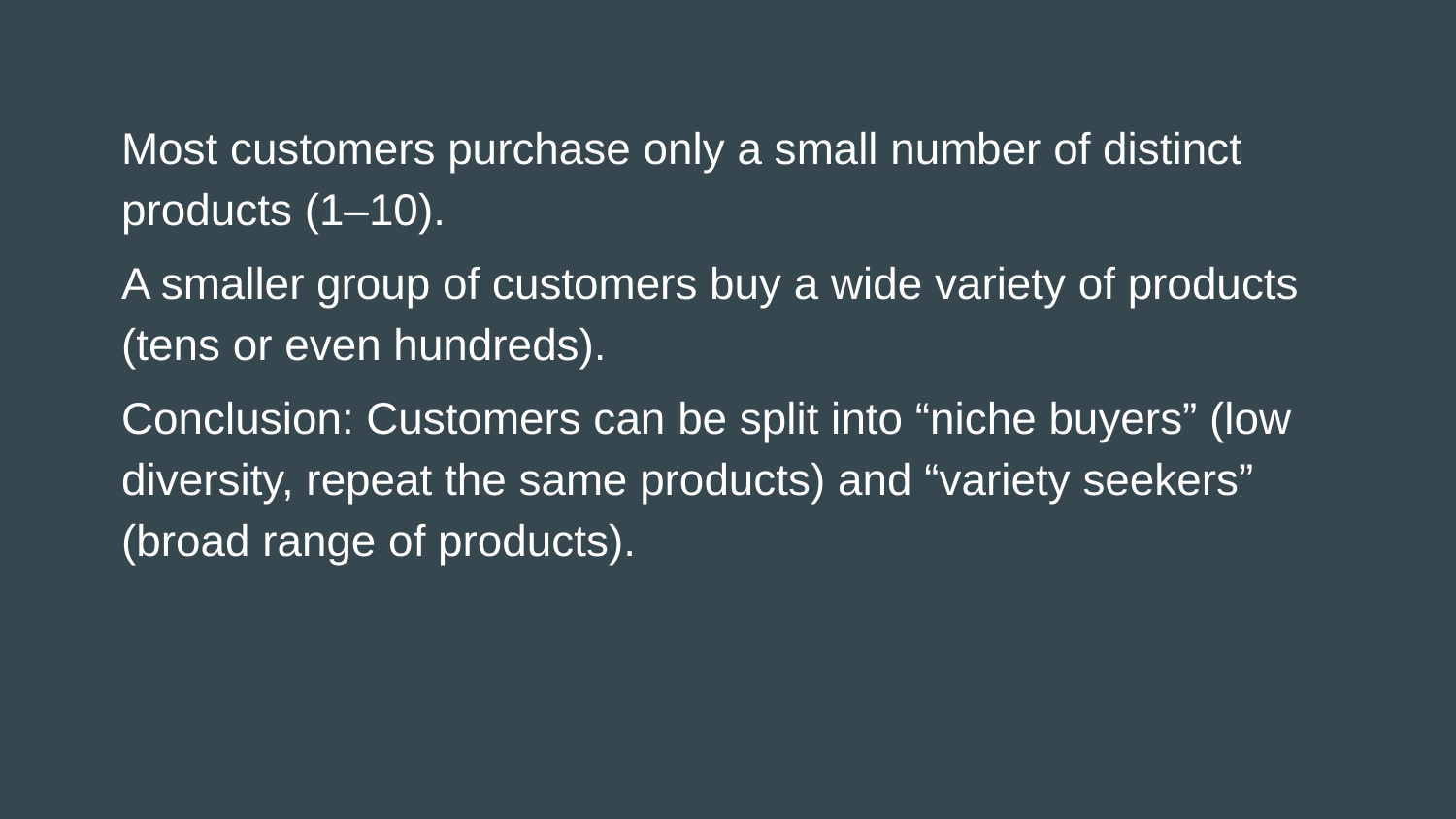

# Most customers purchase only a small number of distinct products (1–10).
A smaller group of customers buy a wide variety of products (tens or even hundreds).
Conclusion: Customers can be split into “niche buyers” (low diversity, repeat the same products) and “variety seekers” (broad range of products).